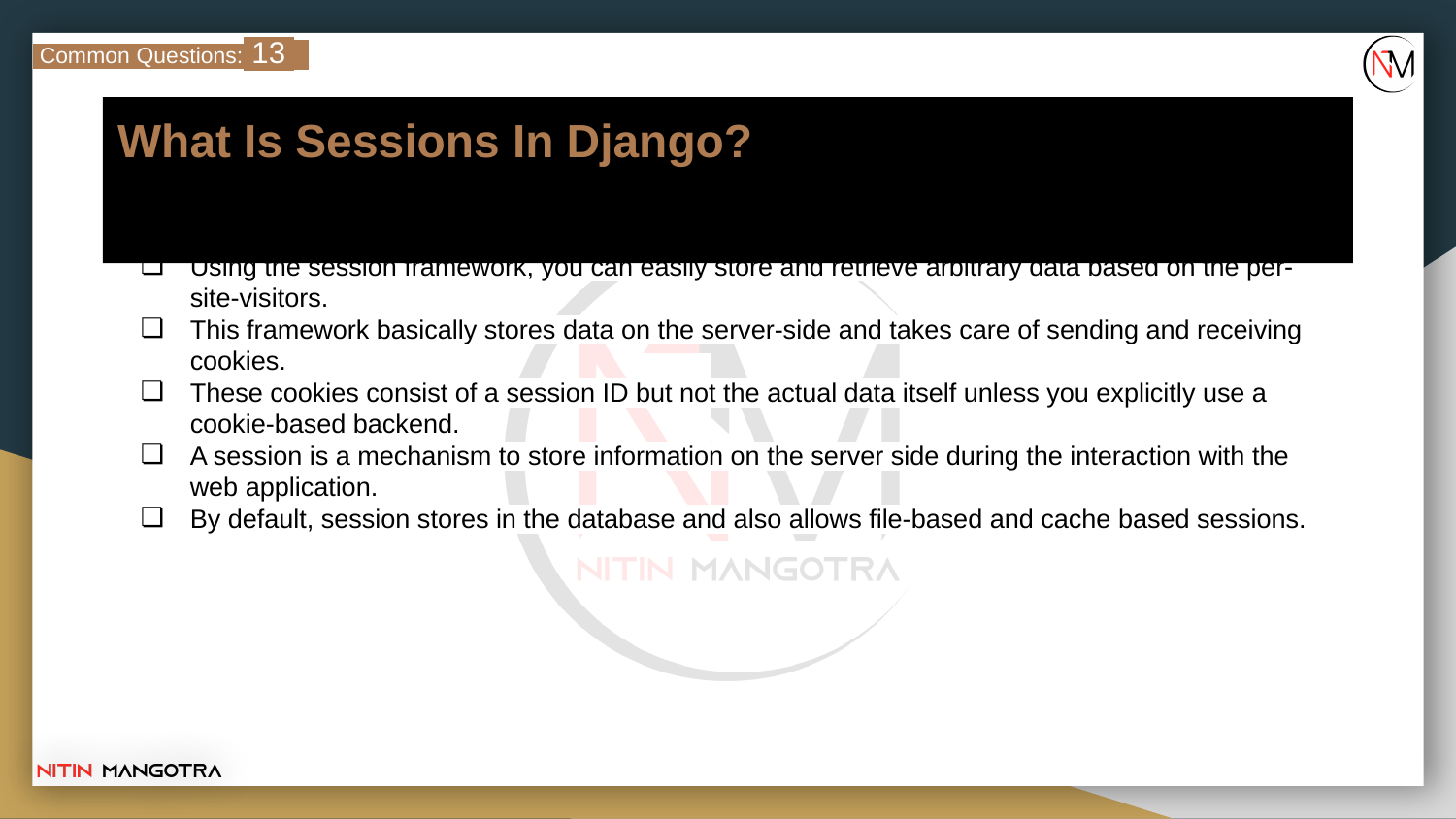

Common Questions: 13
# What Is Sessions In Django?
Sessions are fully supported in Django.
Using the session framework, you can easily store and retrieve arbitrary data based on the per-site-visitors.
This framework basically stores data on the server-side and takes care of sending and receiving cookies.
These cookies consist of a session ID but not the actual data itself unless you explicitly use a cookie-based backend.
A session is a mechanism to store information on the server side during the interaction with the web application.
By default, session stores in the database and also allows file-based and cache based sessions.